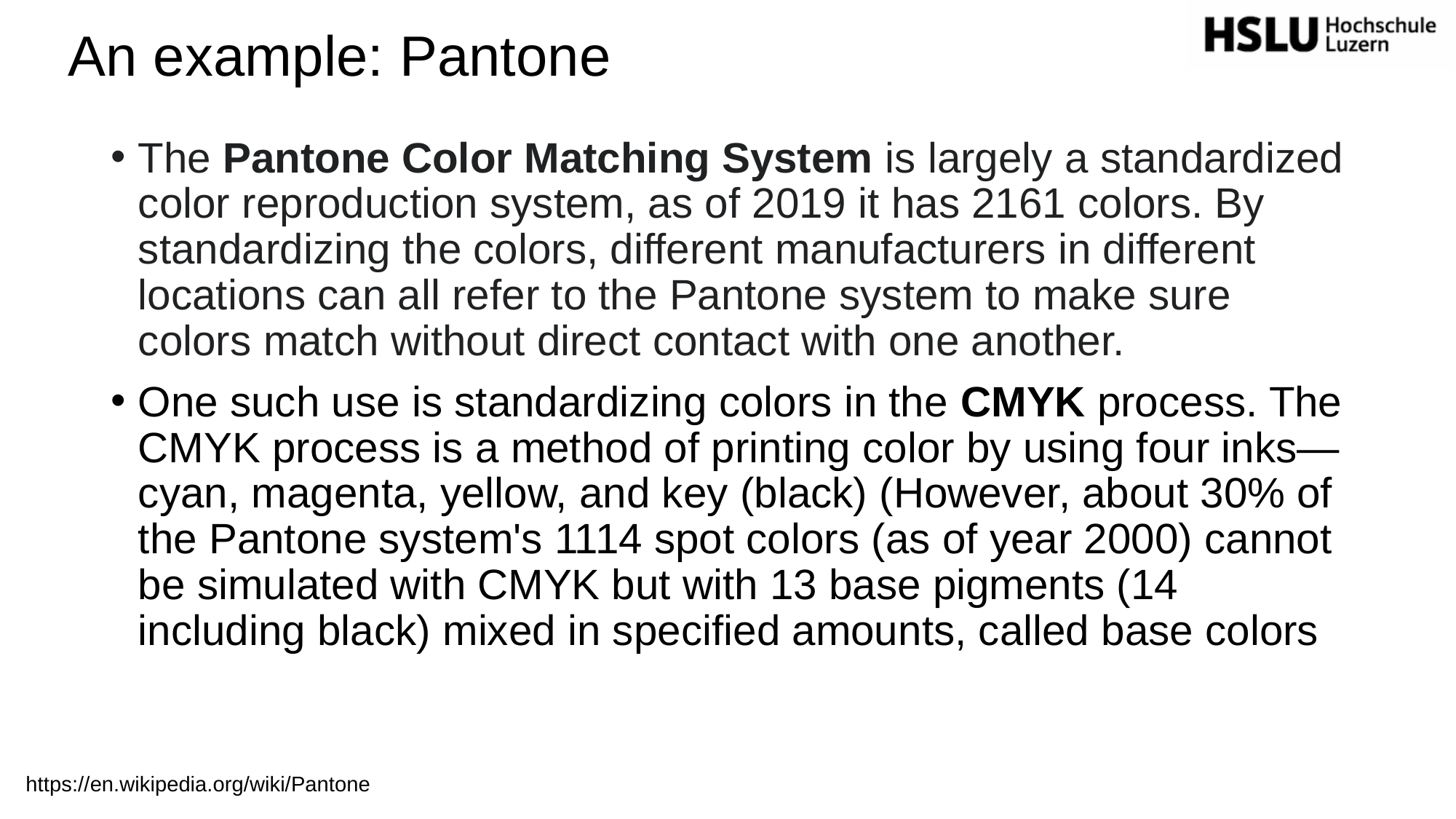

# An example: Pantone
The Pantone Color Matching System is largely a standardized color reproduction system, as of 2019 it has 2161 colors. By standardizing the colors, different manufacturers in different locations can all refer to the Pantone system to make sure colors match without direct contact with one another.
One such use is standardizing colors in the CMYK process. The CMYK process is a method of printing color by using four inks—cyan, magenta, yellow, and key (black) (However, about 30% of the Pantone system's 1114 spot colors (as of year 2000) cannot be simulated with CMYK but with 13 base pigments (14 including black) mixed in specified amounts, called base colors
https://en.wikipedia.org/wiki/Pantone